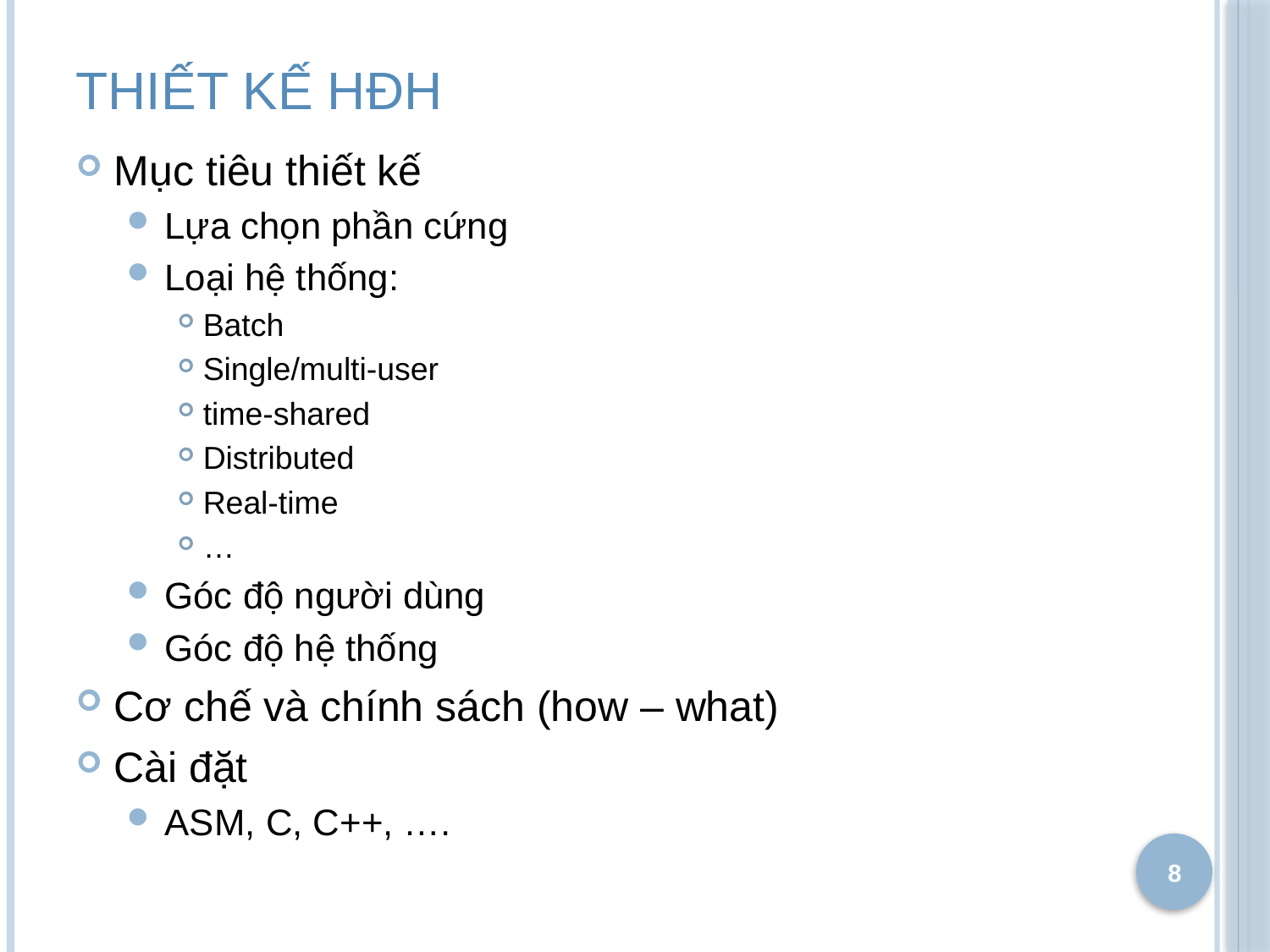

# Thiết kế hđh
Mục tiêu thiết kế
Lựa chọn phần cứng
Loại hệ thống:
Batch
Single/multi-user
time-shared
Distributed
Real-time
…
Góc độ người dùng
Góc độ hệ thống
Cơ chế và chính sách (how – what)
Cài đặt
ASM, C, C++, ….

8